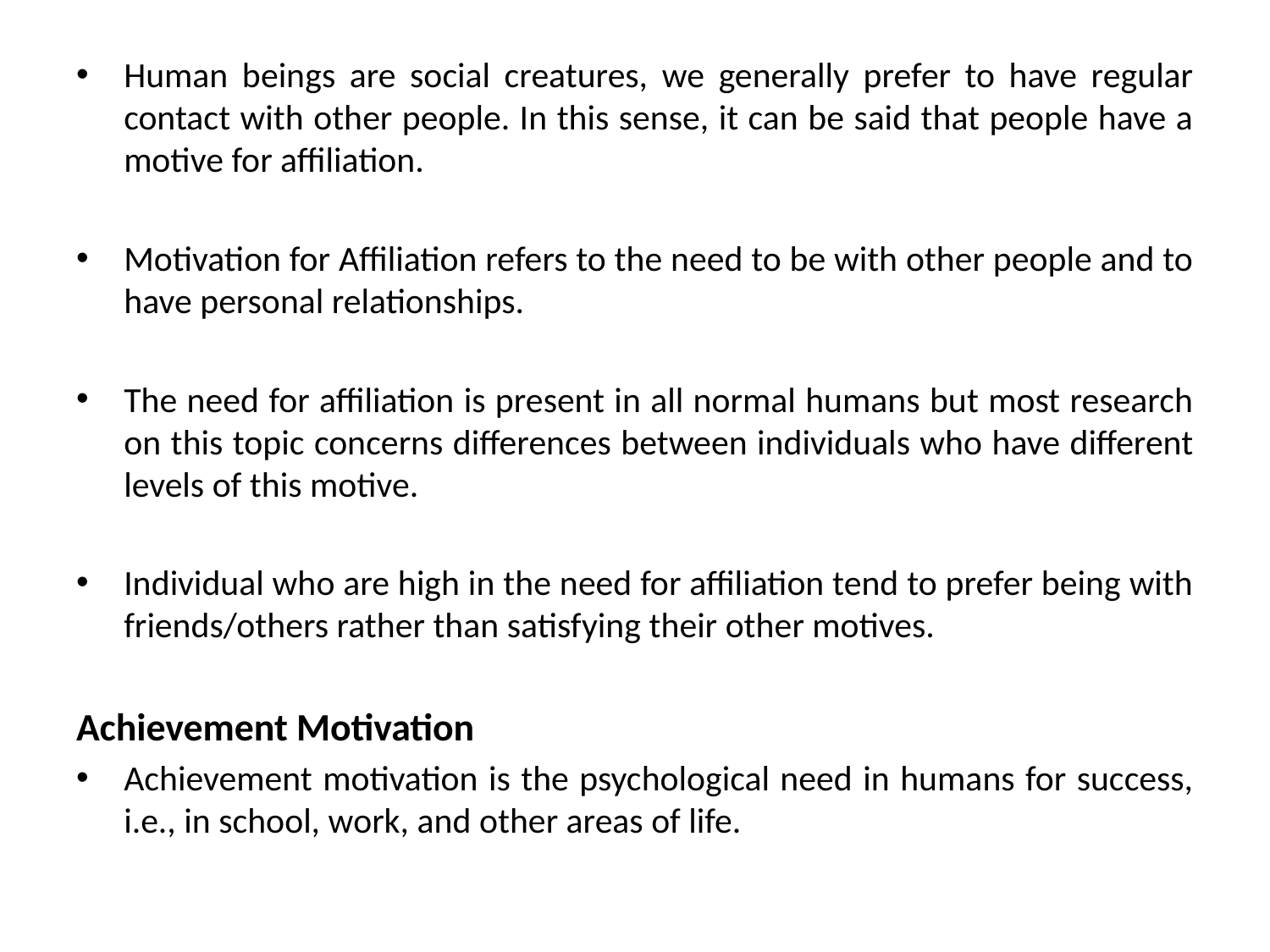

Human beings are social creatures, we generally prefer to have regular contact with other people. In this sense, it can be said that people have a motive for affiliation.

Motivation for Affiliation refers to the need to be with other people and to have personal relationships.

The need for affiliation is present in all normal humans but most research on this topic concerns differences between individuals who have different levels of this motive.

Individual who are high in the need for affiliation tend to prefer being with friends/others rather than satisfying their other motives.

Achievement Motivation
Achievement motivation is the psychological need in humans for success, i.e., in school, work, and other areas of life.